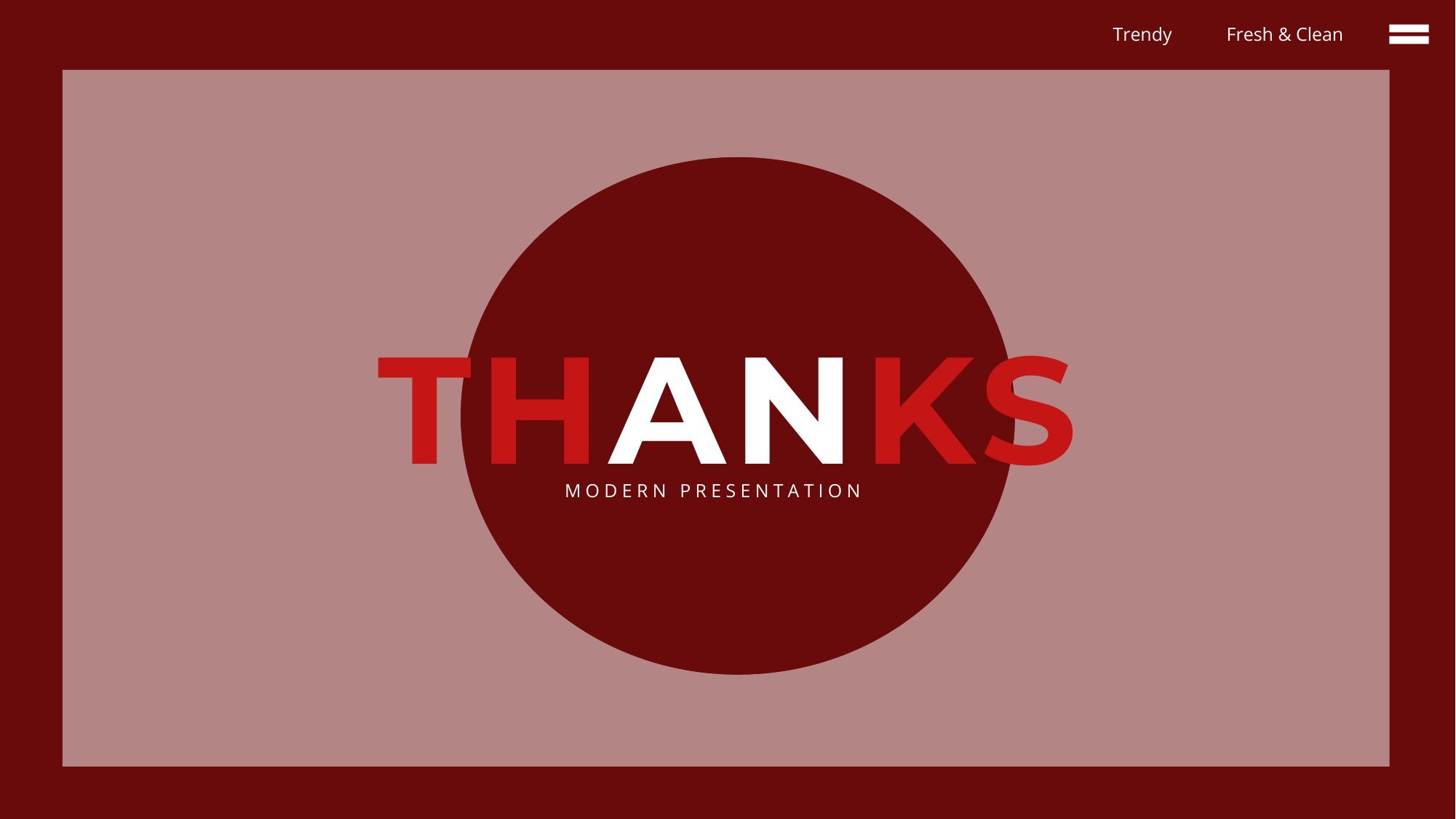

Trendy
Fresh & Clean

THANKS

MODERN PRESENTATION